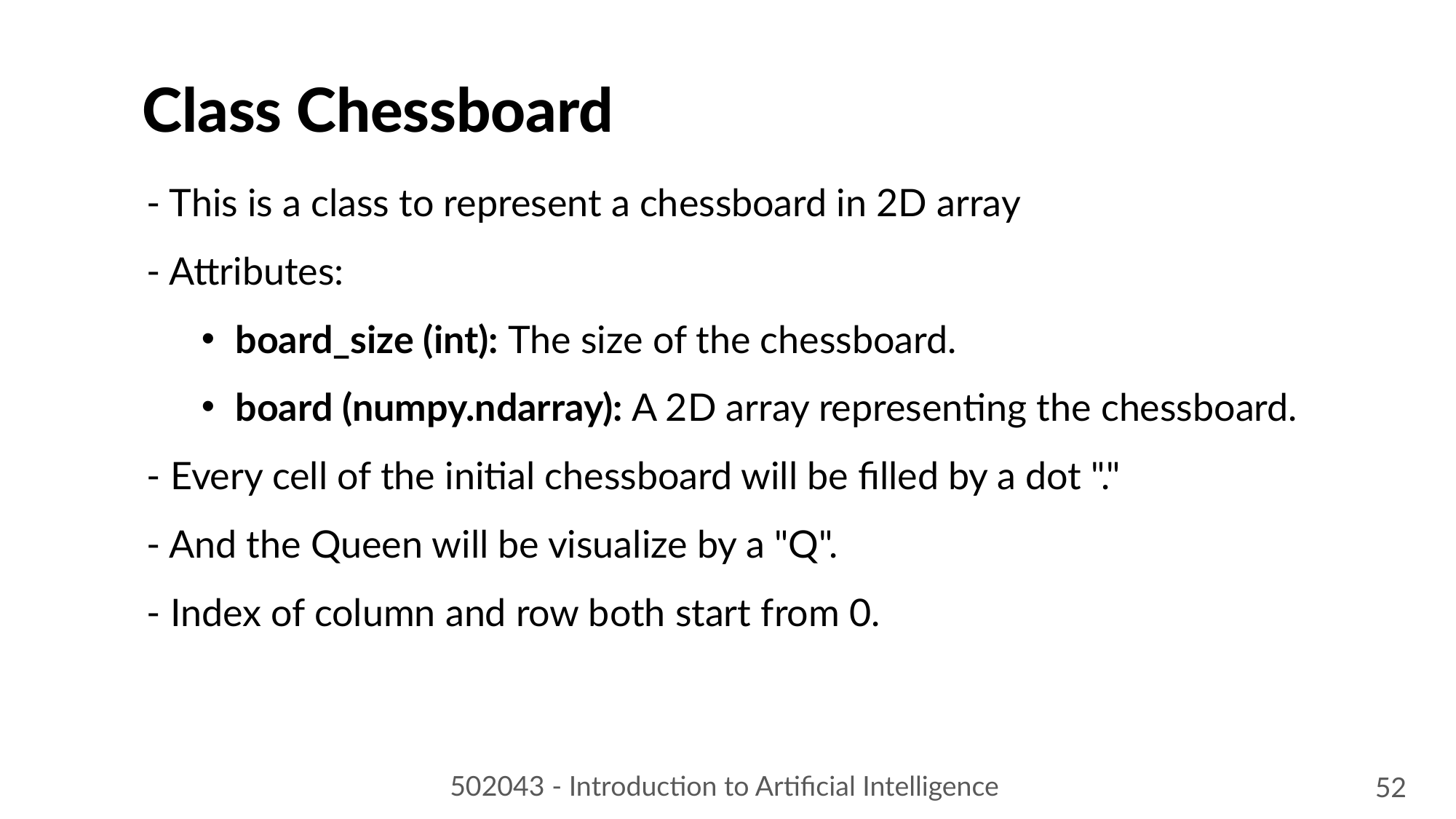

Class Chessboard
- This is a class to represent a chessboard in 2D array
- Attributes:
board_size (int): The size of the chessboard.
board (numpy.ndarray): A 2D array representing the chessboard.
- Every cell of the initial chessboard will be filled by a dot "."
- And the Queen will be visualize by a "Q".
- Index of column and row both start from 0.
502043 - Introduction to Artificial Intelligence
52